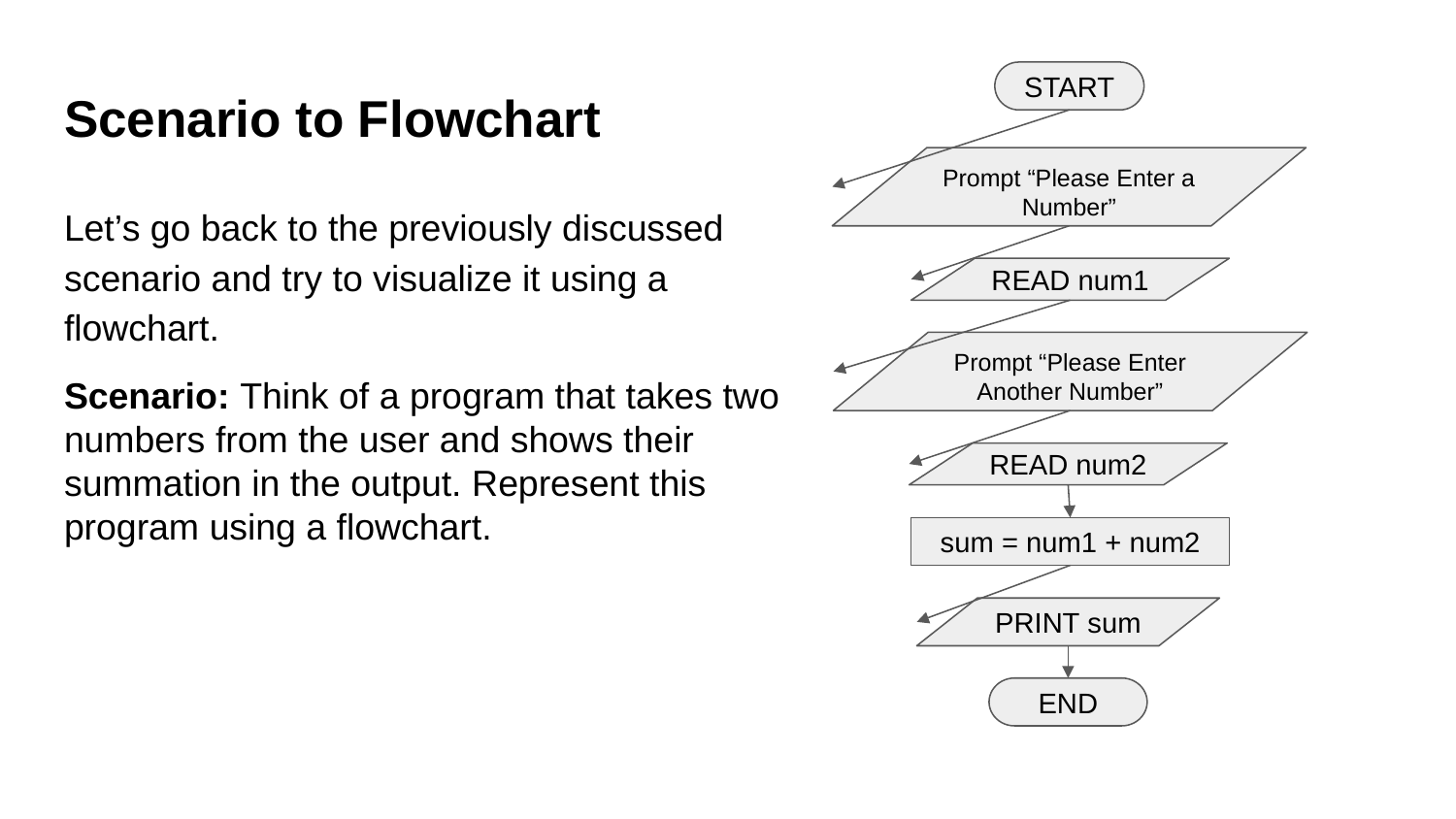

START
# Scenario to Flowchart
Prompt “Please Enter a Number”

Let’s go back to the previously discussed scenario and try to visualize it using a flowchart.
Scenario: Think of a program that takes two numbers from the user and shows their summation in the output. Represent this program using a flowchart.
READ num1
Prompt “Please Enter Another Number”

READ num2
sum = num1 + num2
PRINT sum
END